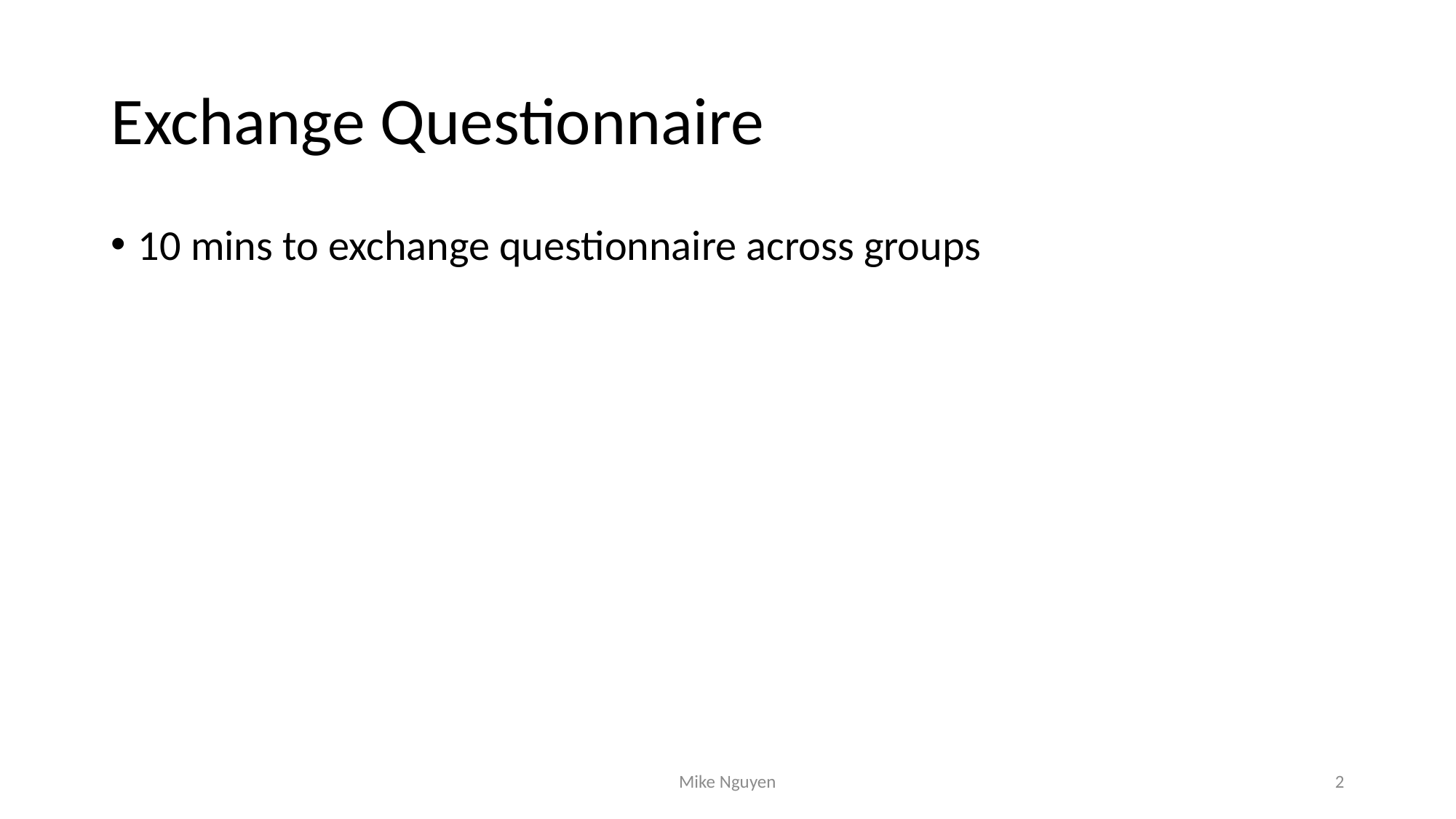

# Exchange Questionnaire
10 mins to exchange questionnaire across groups
Mike Nguyen
2